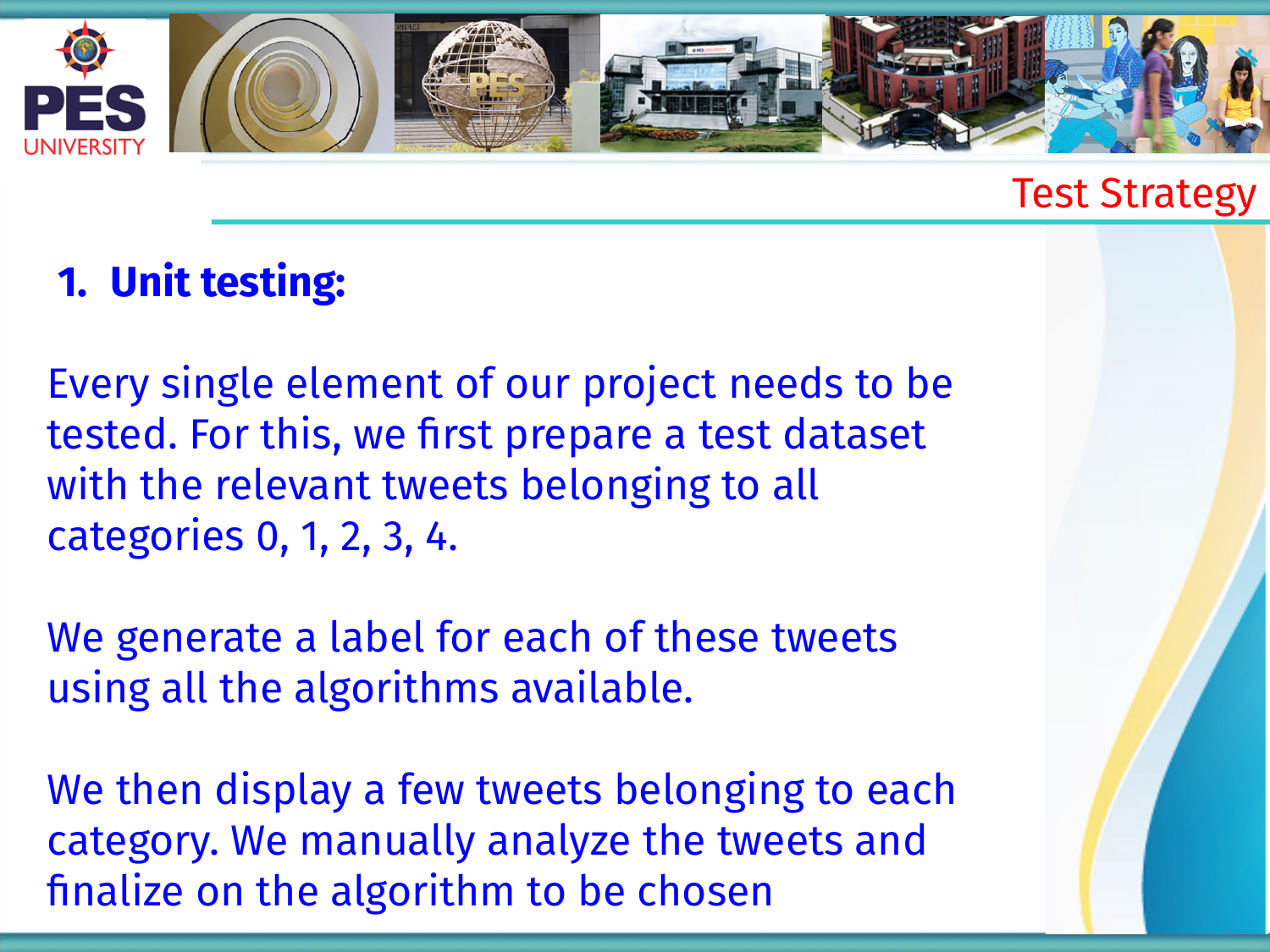

Test Strategy

Unit testing:

Every single element of our project needs to be tested. For this, we first prepare a test dataset with the relevant tweets belonging to all categories 0, 1, 2, 3, 4.

We generate a label for each of these tweets using all the algorithms available.

We then display a few tweets belonging to each category. We manually analyze the tweets and finalize on the algorithm to be chosen